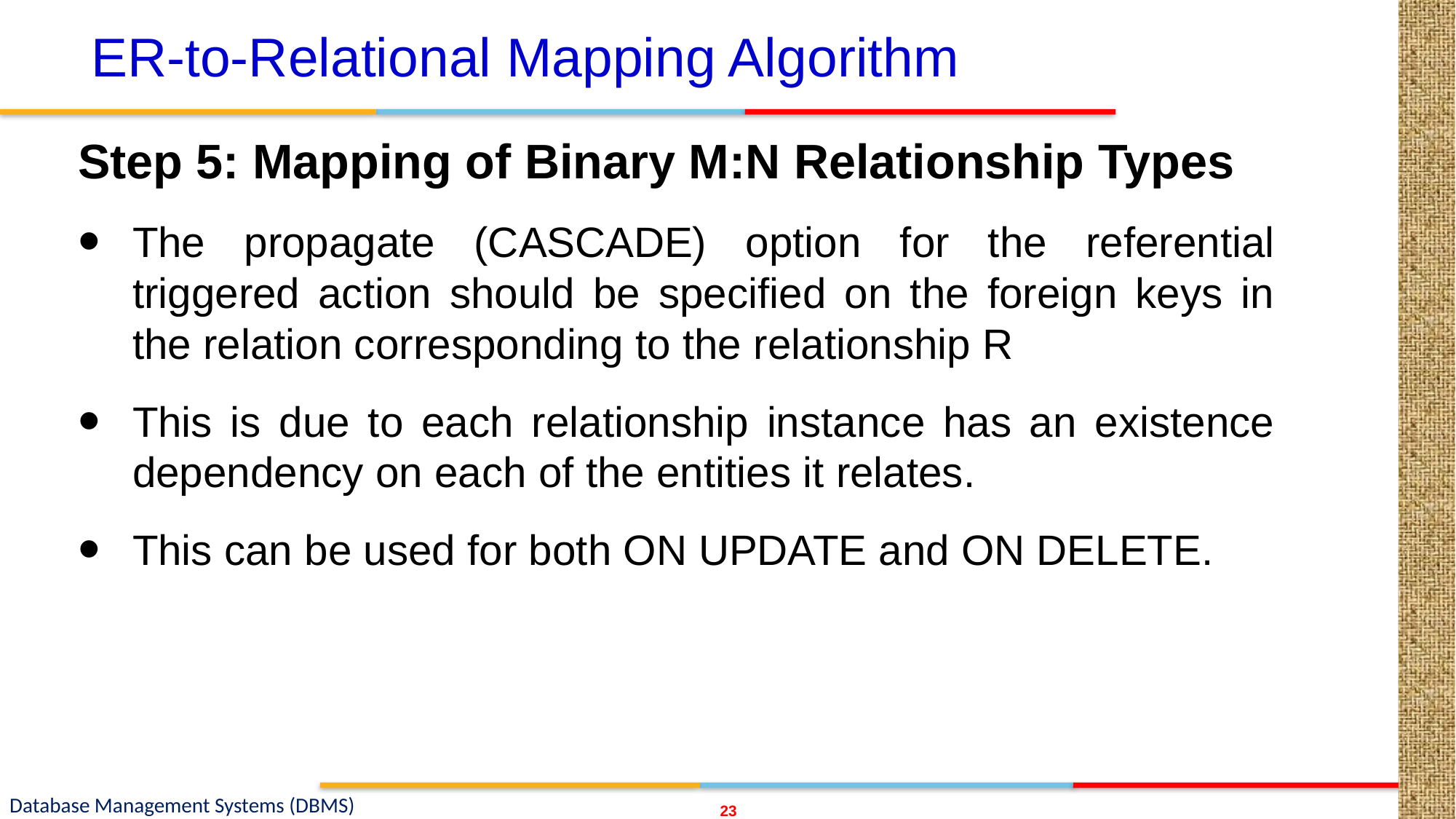

# ER-to-Relational Mapping Algorithm
Step 5: Mapping of Binary M:N Relationship Types
The propagate (CASCADE) option for the referential triggered action should be specified on the foreign keys in the relation corresponding to the relationship R
This is due to each relationship instance has an existence dependency on each of the entities it relates.
This can be used for both ON UPDATE and ON DELETE.